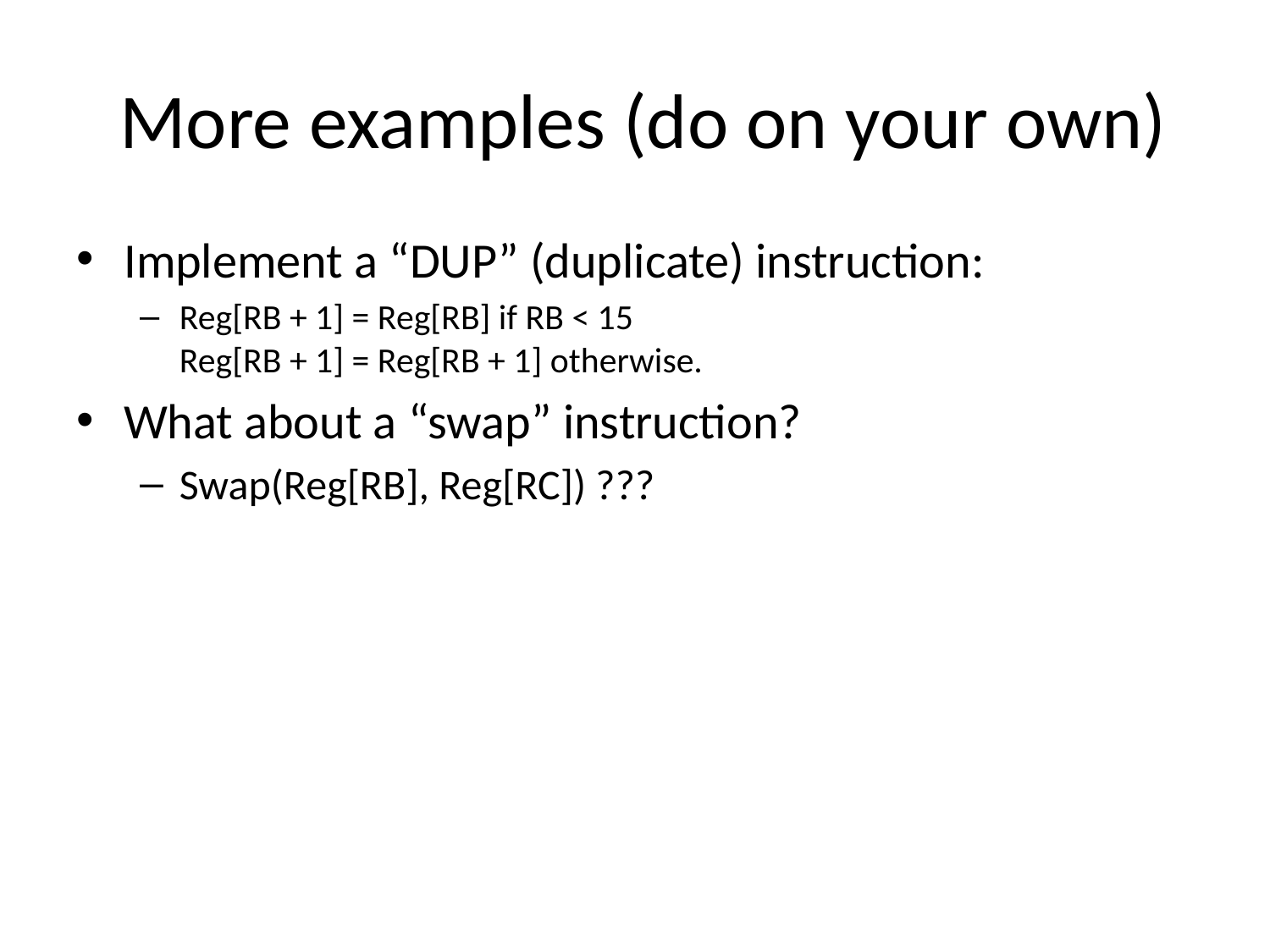

# More examples (do on your own)
Implement a “DUP” (duplicate) instruction:
Reg[RB + 1] = Reg[RB] if RB < 15
Reg[RB + 1] = Reg[RB + 1] otherwise.
What about a “swap” instruction?
Swap(Reg[RB], Reg[RC]) ???